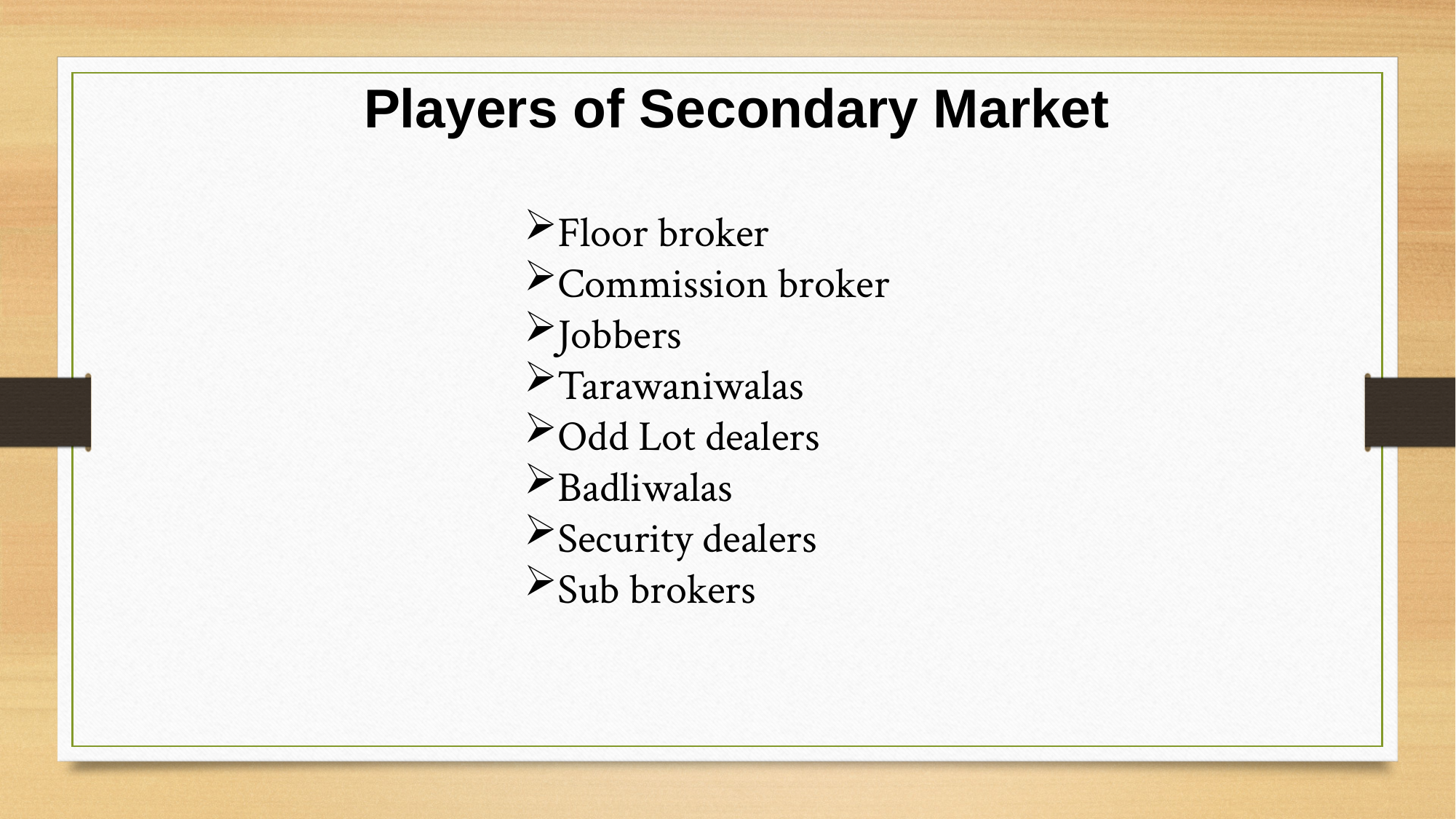

Players of Secondary Market

Floor broker
Commission broker
Jobbers
Tarawaniwalas
Odd Lot dealers
Badliwalas
Security dealers
Sub brokers